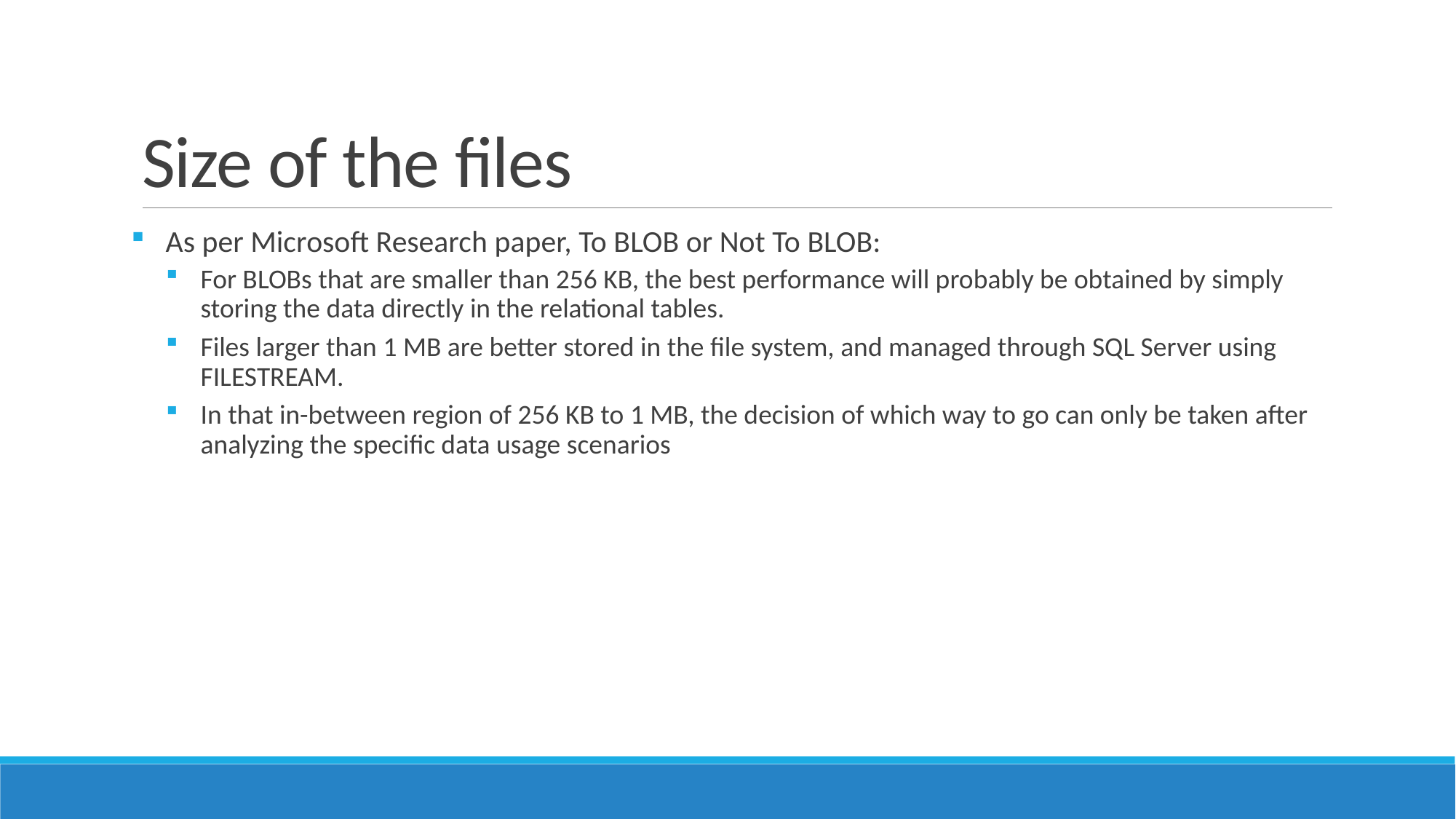

# Size of the files
As per Microsoft Research paper, To BLOB or Not To BLOB:
For BLOBs that are smaller than 256 KB, the best performance will probably be obtained by simply storing the data directly in the relational tables.
Files larger than 1 MB are better stored in the file system, and managed through SQL Server using FILESTREAM.
In that in-between region of 256 KB to 1 MB, the decision of which way to go can only be taken after analyzing the specific data usage scenarios